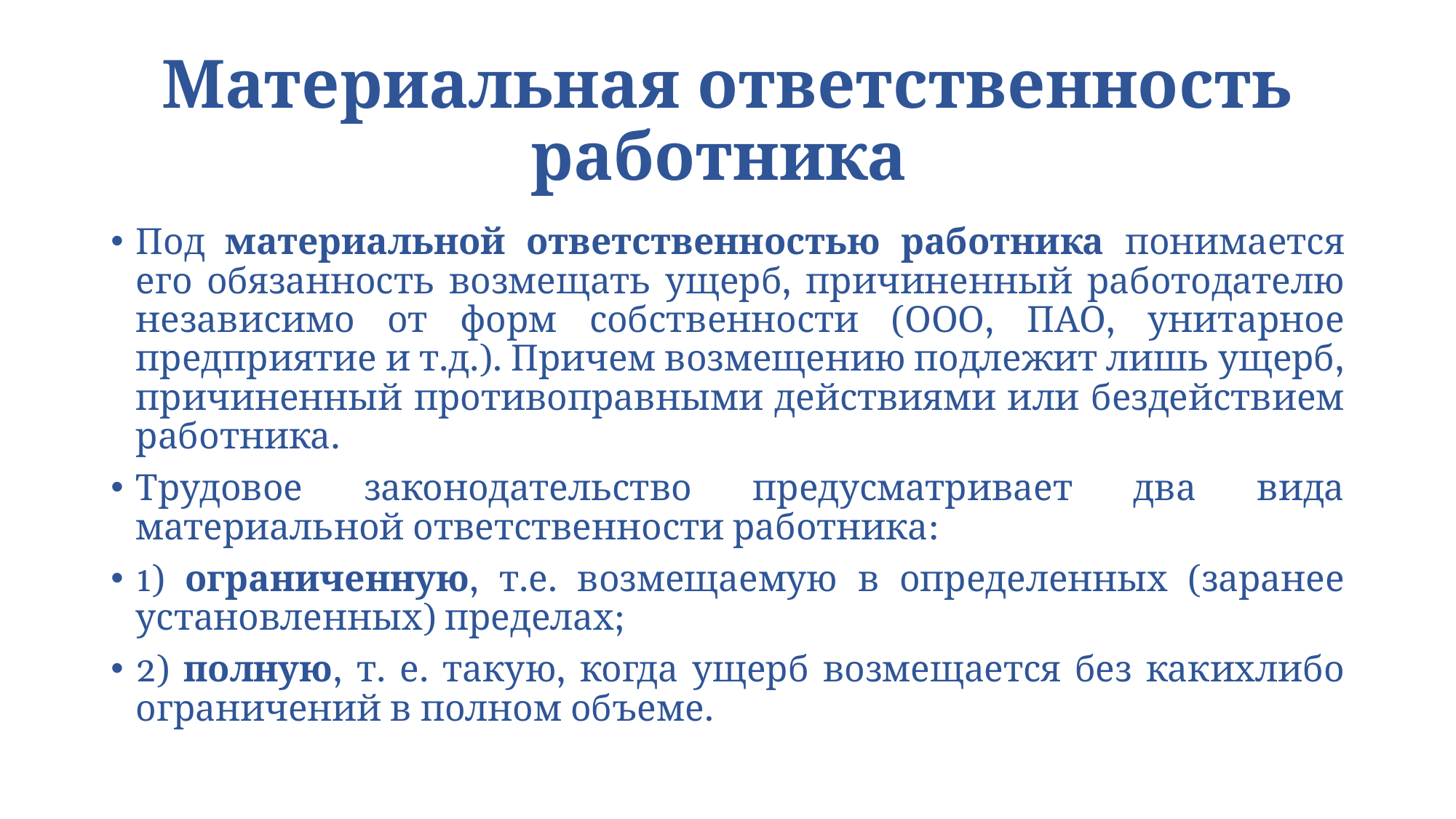

# Материальная ответственность работника
Под материальной ответственностью работника понимается его обязанность возмещать ущерб, причиненный работодателю независимо от форм собственности (ООО, ПАО, унитарное предприятие и т.д.). Причем возмещению подлежит лишь ущерб, причиненный противоправными действиями или бездействием работника.
Трудовое законодательство предусматривает два вида материальной ответственности работника:
1) ограниченную, т.е. возмещаемую в определенных (заранее установленных) пределах;
2) полную, т. е. такую, когда ущерб возмещается без какихлибо ограничений в полном объеме.